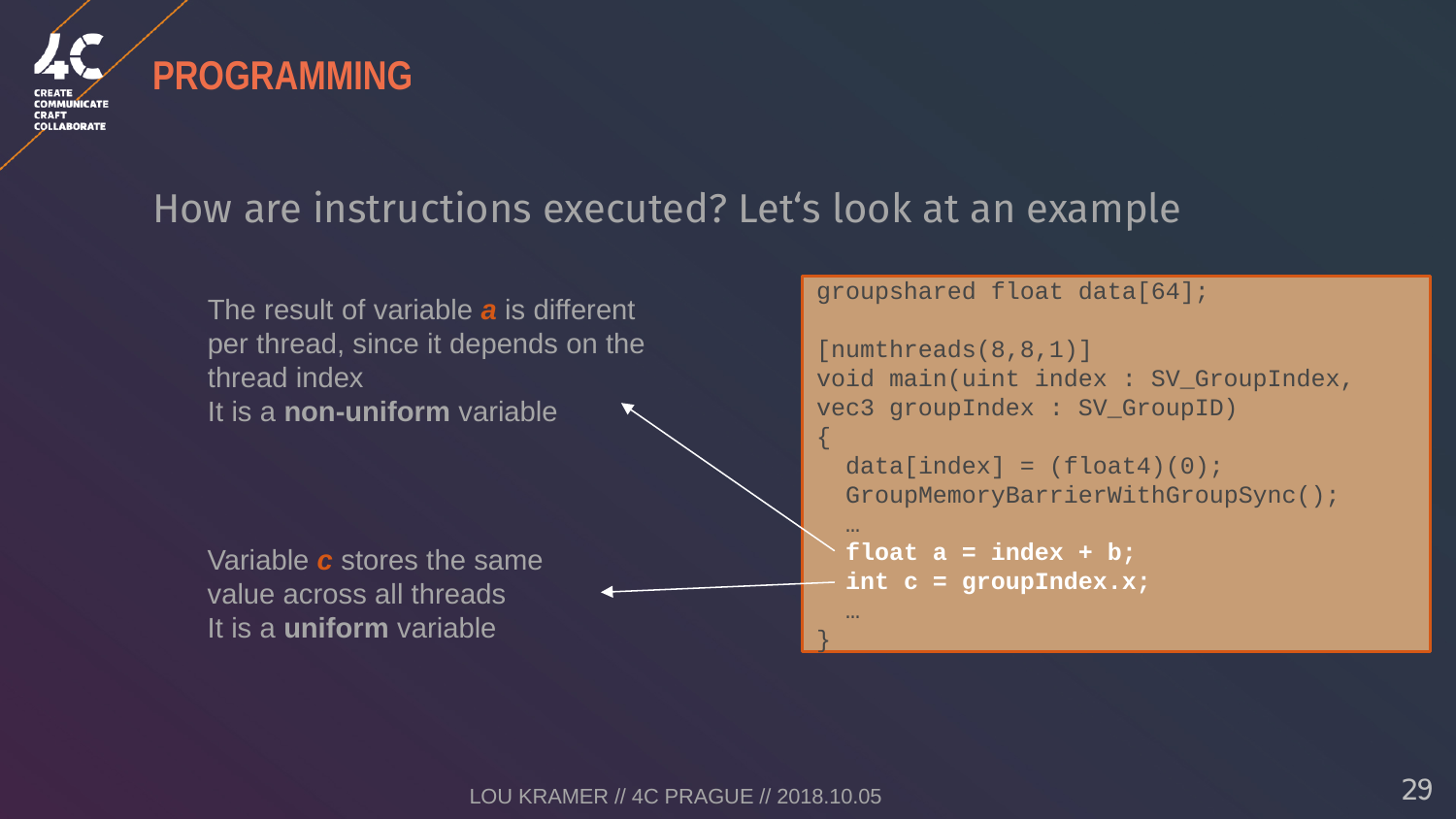

# Programming
How are instructions executed? Let‘s look at an example

groupshared float data[64];

[numthreads(8,8,1)]
void main(uint index : SV_GroupIndex, vec3 groupIndex : SV_GroupID)
{
  data[index] = (float4)(0);
  GroupMemoryBarrierWithGroupSync();
  …
  float a = index + b;
  int c = groupIndex.x;
  …
}

The result of variable a is different
per thread, since it depends on the
thread index
It is a non-uniform variable
Variable c stores the same
value across all threads
It is a uniform variable
Lou Kramer // 4C Prague // 2018.10.05